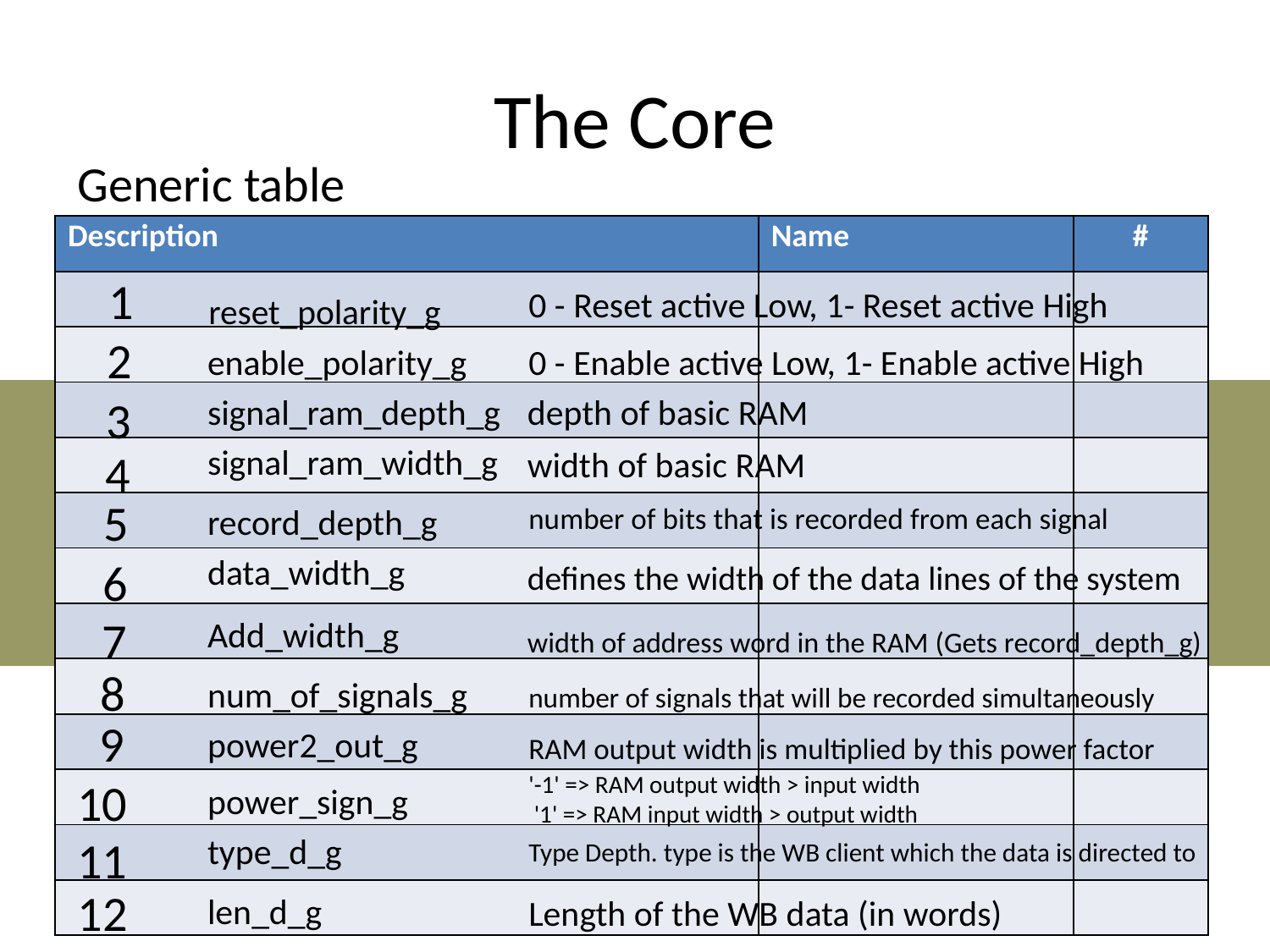

# The Core
Generic table
| Description | Name | # |
| --- | --- | --- |
|  |  |  |
|  |  |  |
|  |  |  |
|  |  |  |
|  |  |  |
|  |  |  |
|  |  |  |
|  |  |  |
|  |  |  |
|  |  |  |
|  |  |  |
|  |  |  |
1
0 - Reset active Low, 1- Reset active High
reset_polarity_g
2
enable_polarity_g
0 - Enable active Low, 1- Enable active High
3
signal_ram_depth_g
depth of basic RAM
signal_ram_width_g
4
width of basic RAM
5
record_depth_g
number of bits that is recorded from each signal
data_width_g
6
defines the width of the data lines of the system
7
Add_width_g
width of address word in the RAM (Gets record_depth_g)

8
num_of_signals_g
number of signals that will be recorded simultaneously
9
power2_out_g
RAM output width is multiplied by this power factor
'-1' => RAM output width > input width
 '1' => RAM input width > output width
10
power_sign_g
11
type_d_g
Type Depth. type is the WB client which the data is directed to
12
len_d_g
Length of the WB data (in words)